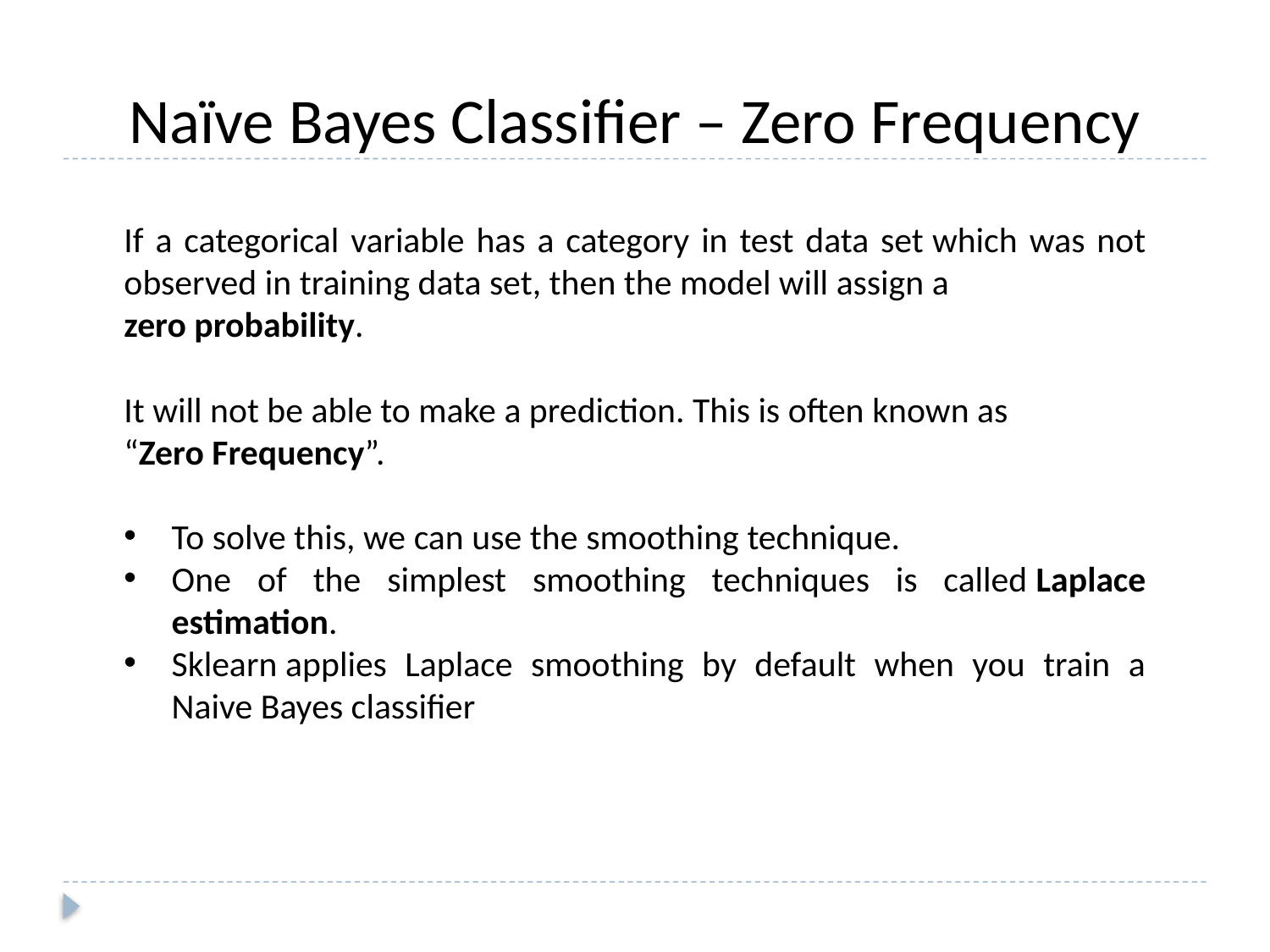

Naïve Bayes Classifier – Zero Frequency
If a categorical variable has a category in test data set which was not observed in training data set, then the model will assign a
zero probability.

It will not be able to make a prediction. This is often known as
“Zero Frequency”.

To solve this, we can use the smoothing technique.
One of the simplest smoothing techniques is called Laplace estimation.
Sklearn applies Laplace smoothing by default when you train a Naive Bayes classifier